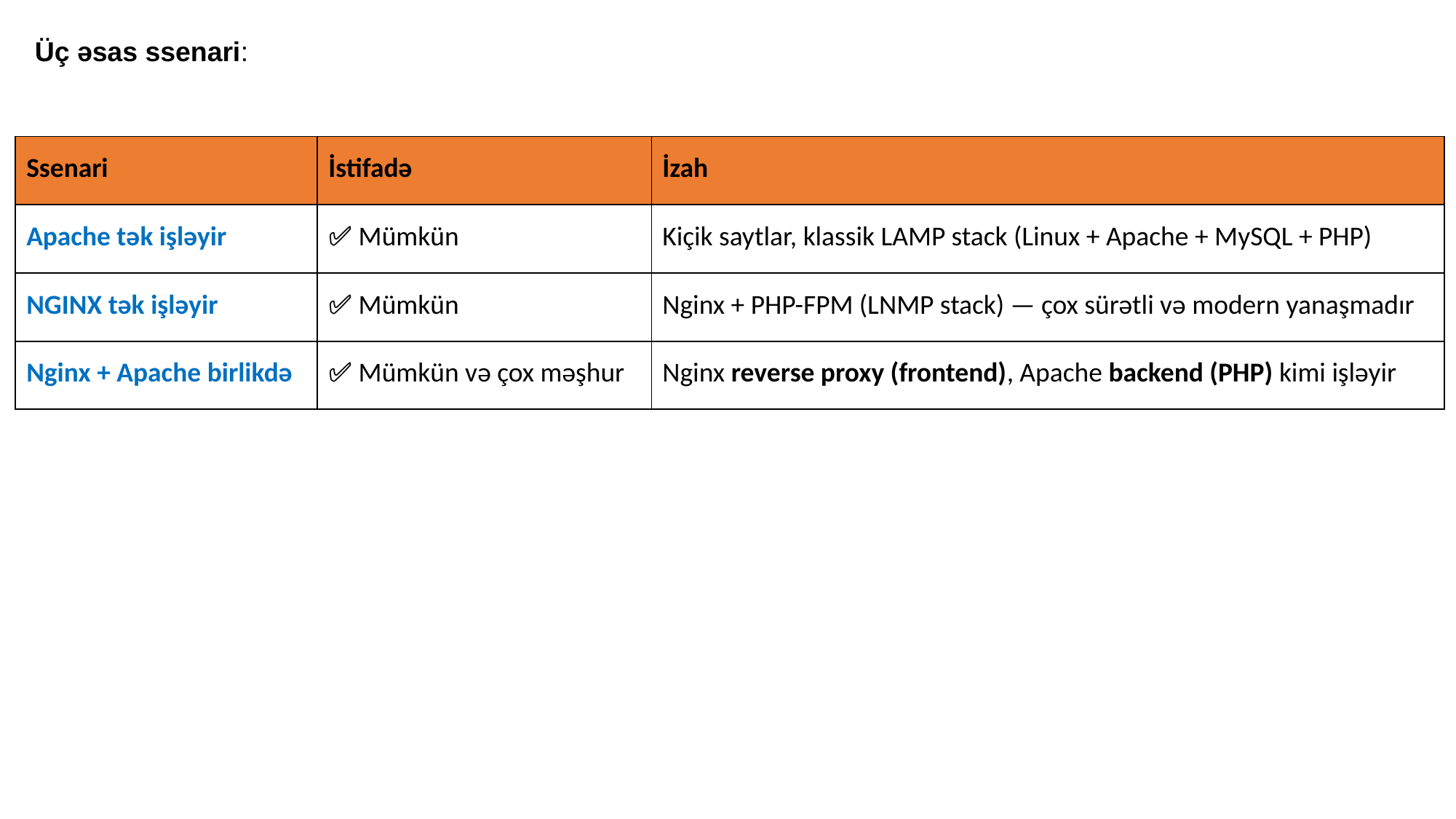

Üç əsas ssenari:
| Ssenari | İstifadə | İzah |
| --- | --- | --- |
| Apache tək işləyir | ✅ Mümkün | Kiçik saytlar, klassik LAMP stack (Linux + Apache + MySQL + PHP) |
| NGINX tək işləyir | ✅ Mümkün | Nginx + PHP-FPM (LNMP stack) — çox sürətli və modern yanaşmadır |
| Nginx + Apache birlikdə | ✅ Mümkün və çox məşhur | Nginx reverse proxy (frontend), Apache backend (PHP) kimi işləyir |